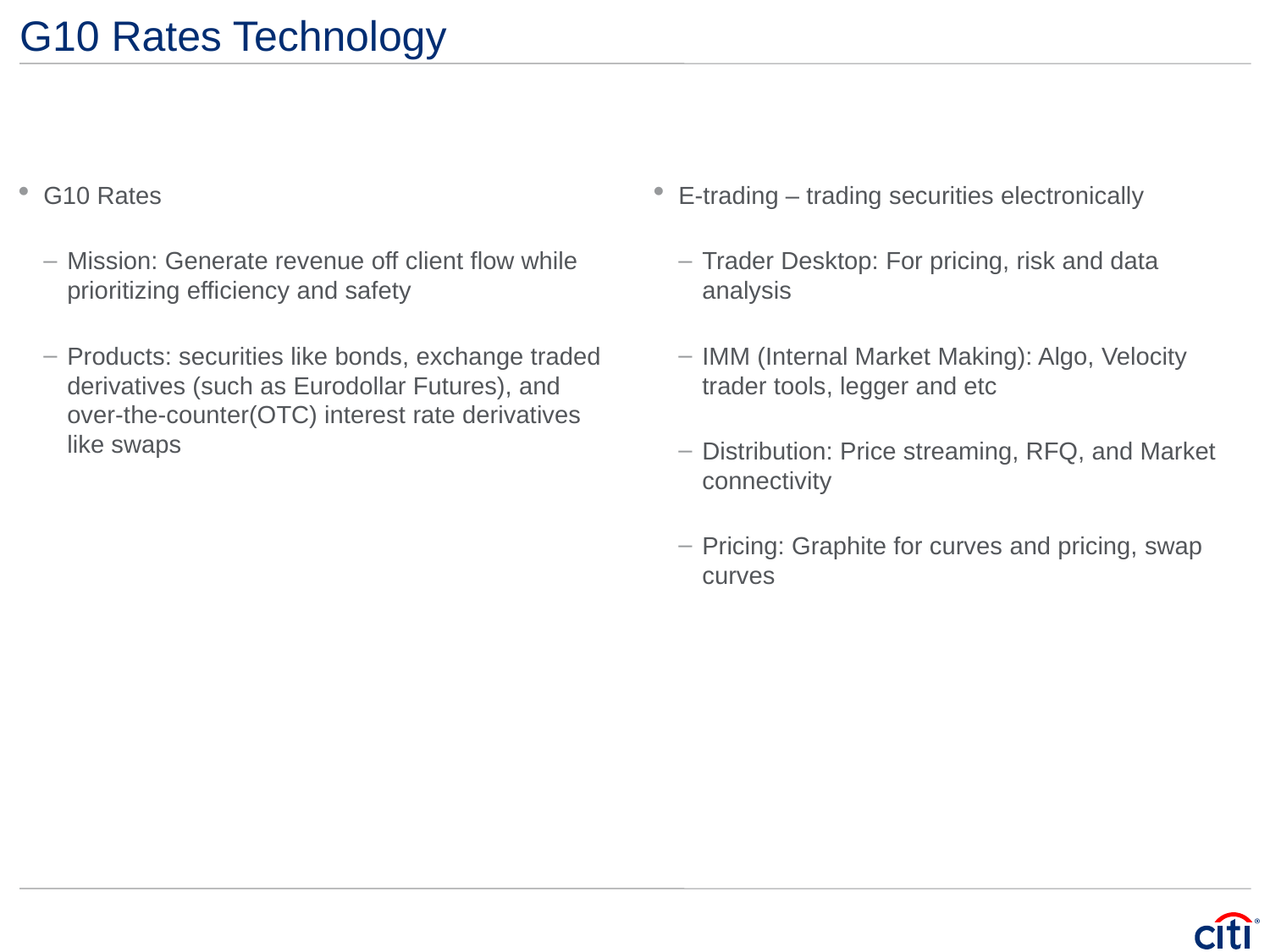

# G10 Rates Technology
G10 Rates
Mission: Generate revenue off client flow while prioritizing efficiency and safety
Products: securities like bonds, exchange traded derivatives (such as Eurodollar Futures), and over-the-counter(OTC) interest rate derivatives like swaps
E-trading – trading securities electronically
Trader Desktop: For pricing, risk and data analysis
IMM (Internal Market Making): Algo, Velocity trader tools, legger and etc
Distribution: Price streaming, RFQ, and Market connectivity
Pricing: Graphite for curves and pricing, swap curves